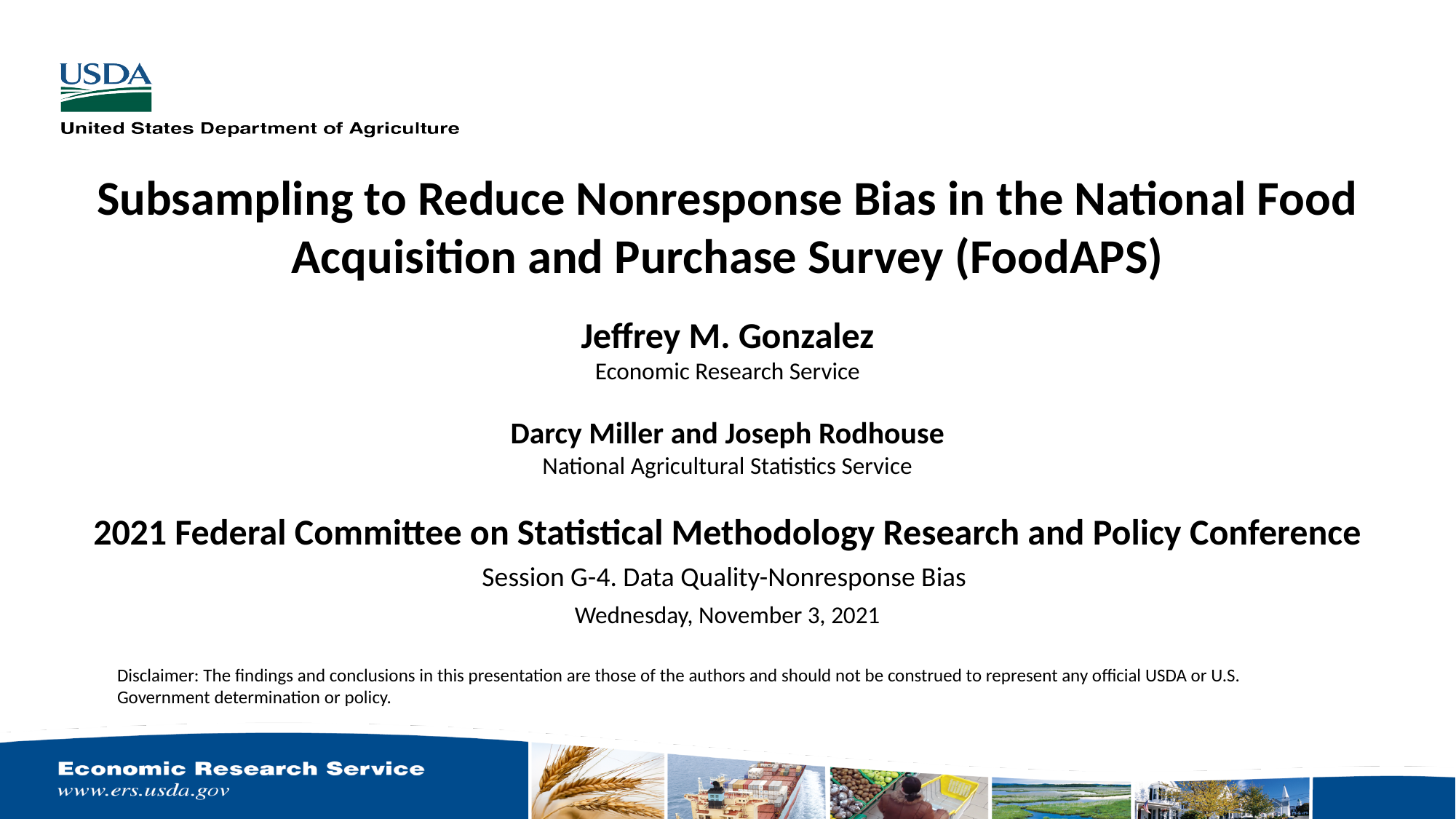

# Subsampling to Reduce Nonresponse Bias in the National Food Acquisition and Purchase Survey (FoodAPS) Jeffrey M. Gonzalez Economic Research Service Darcy Miller and Joseph Rodhouse National Agricultural Statistics Service 2021 Federal Committee on Statistical Methodology Research and Policy Conference Session G-4. Data Quality-Nonresponse Bias Wednesday, November 3, 2021
Disclaimer: The findings and conclusions in this presentation are those of the authors and should not be construed to represent any official USDA or U.S. Government determination or policy.